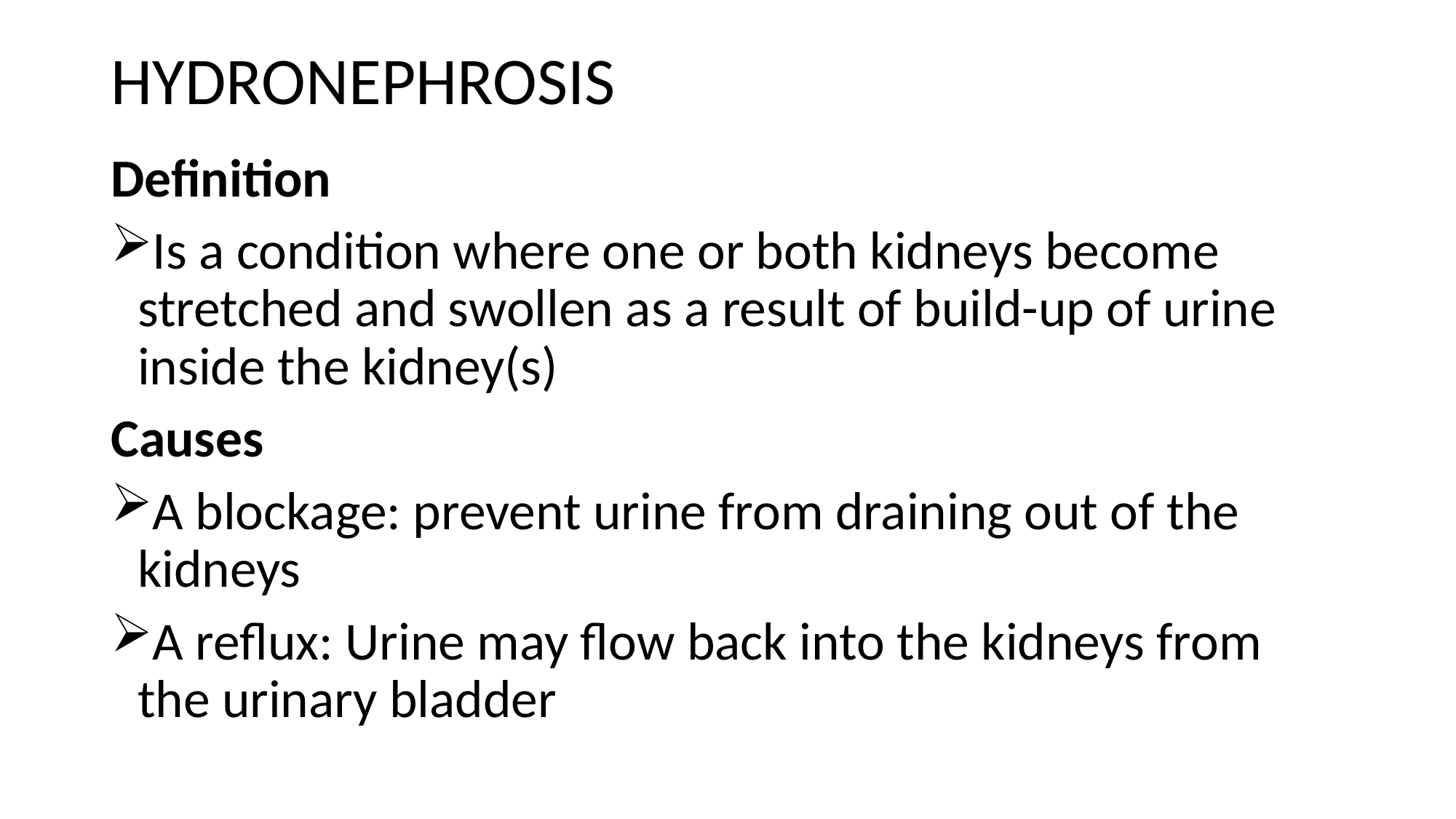

# HYDRONEPHROSIS
Definition
Is a condition where one or both kidneys become stretched and swollen as a result of build-up of urine inside the kidney(s)
Causes
A blockage: prevent urine from draining out of the kidneys
A reflux: Urine may flow back into the kidneys from the urinary bladder